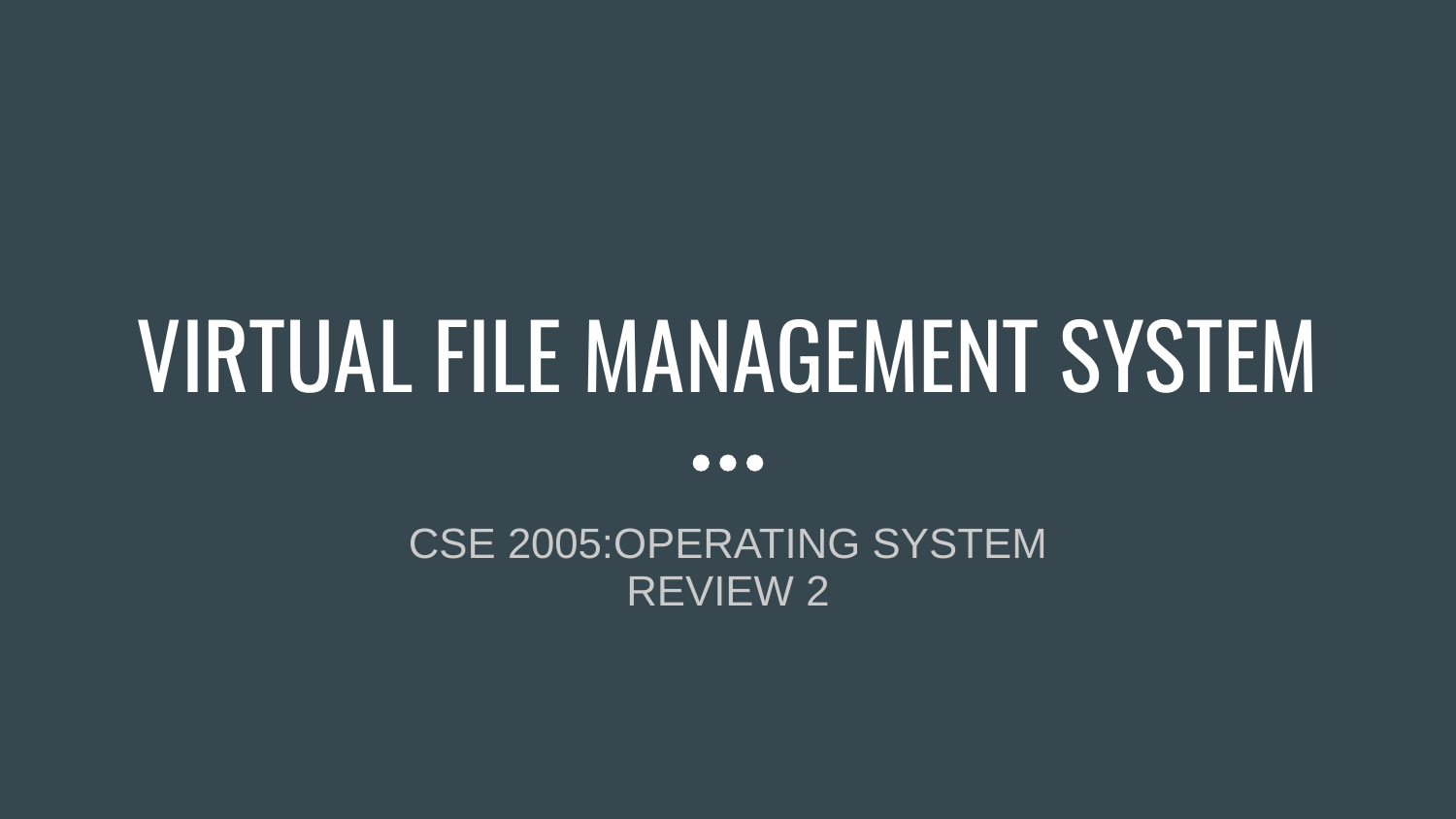

# VIRTUAL FILE MANAGEMENT SYSTEM
CSE 2005:OPERATING SYSTEM
REVIEW 2